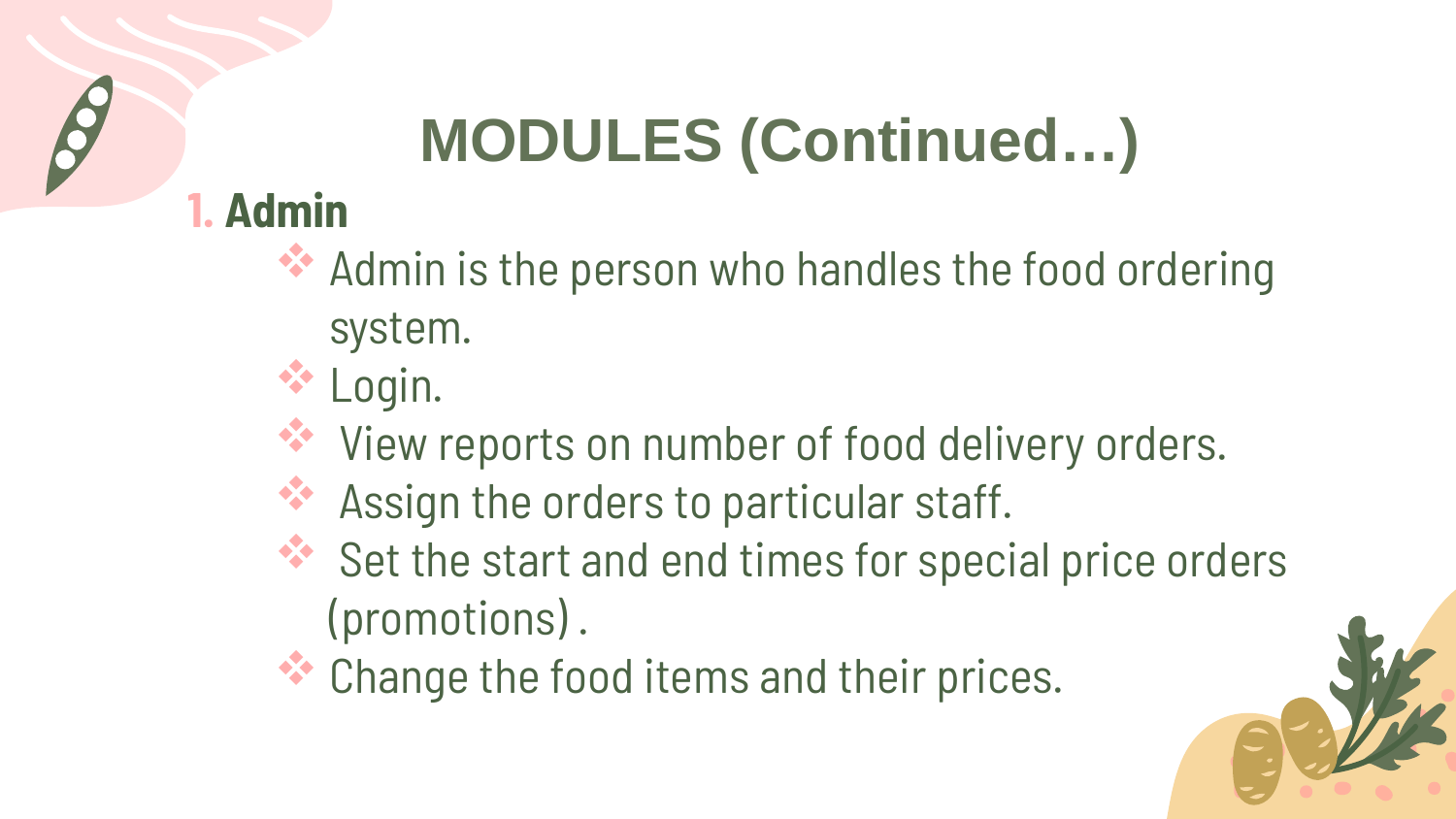

MODULES (Continued…)

      1. Admin
Admin is the person who handles the food ordering system.
Login.
 View reports on number of food delivery orders.
 Assign the orders to particular staff.
 Set the start and end times for special price orders (promotions) .
Change the food items and their prices.